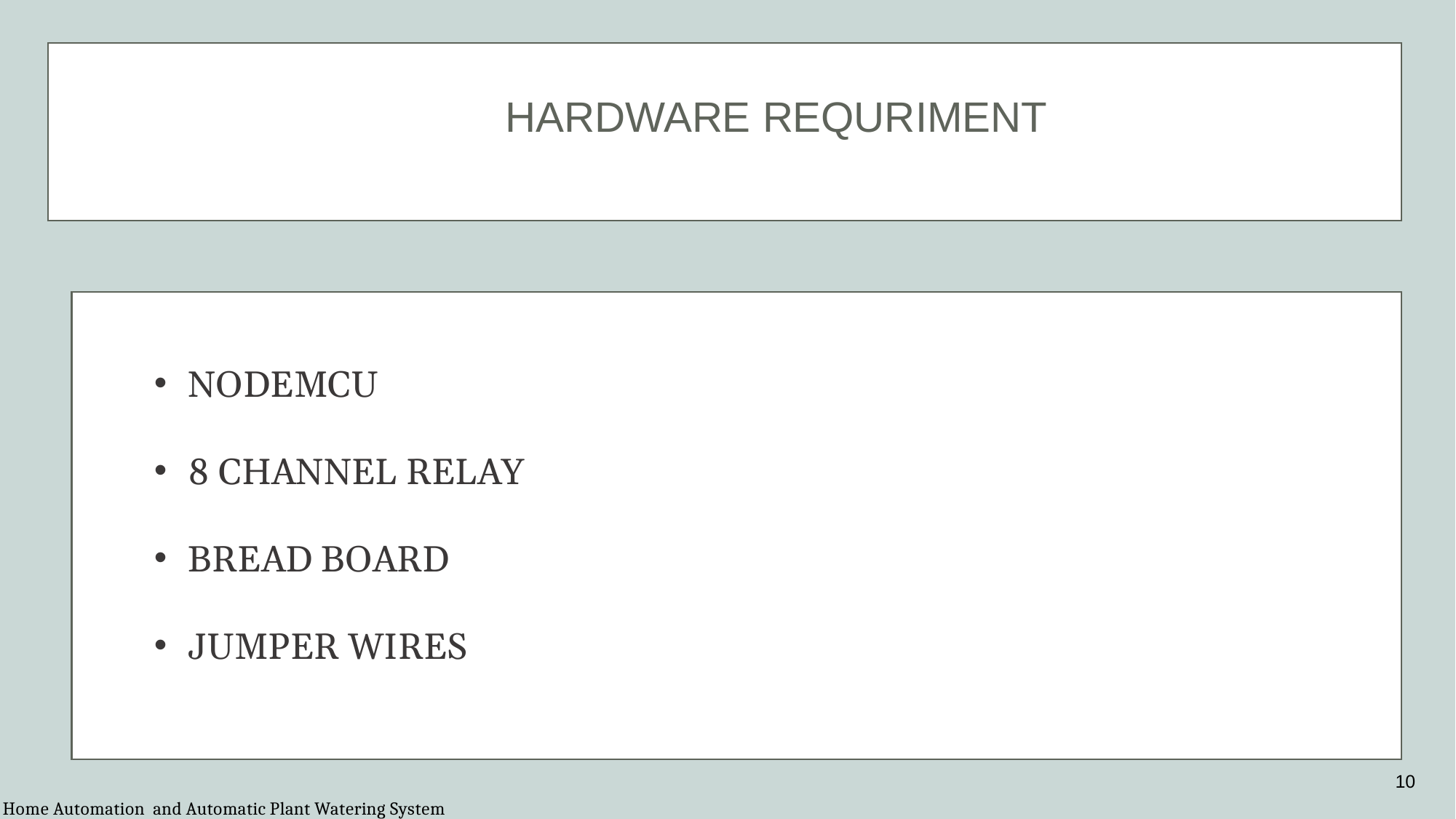

HARDWARE REQURIMENT
SDDGAFEAFT
NODEMCU

8 CHANNEL RELAY

BREAD BOARD

JUMPER WIRES
10
Home Automation  and Automatic Plant Watering System